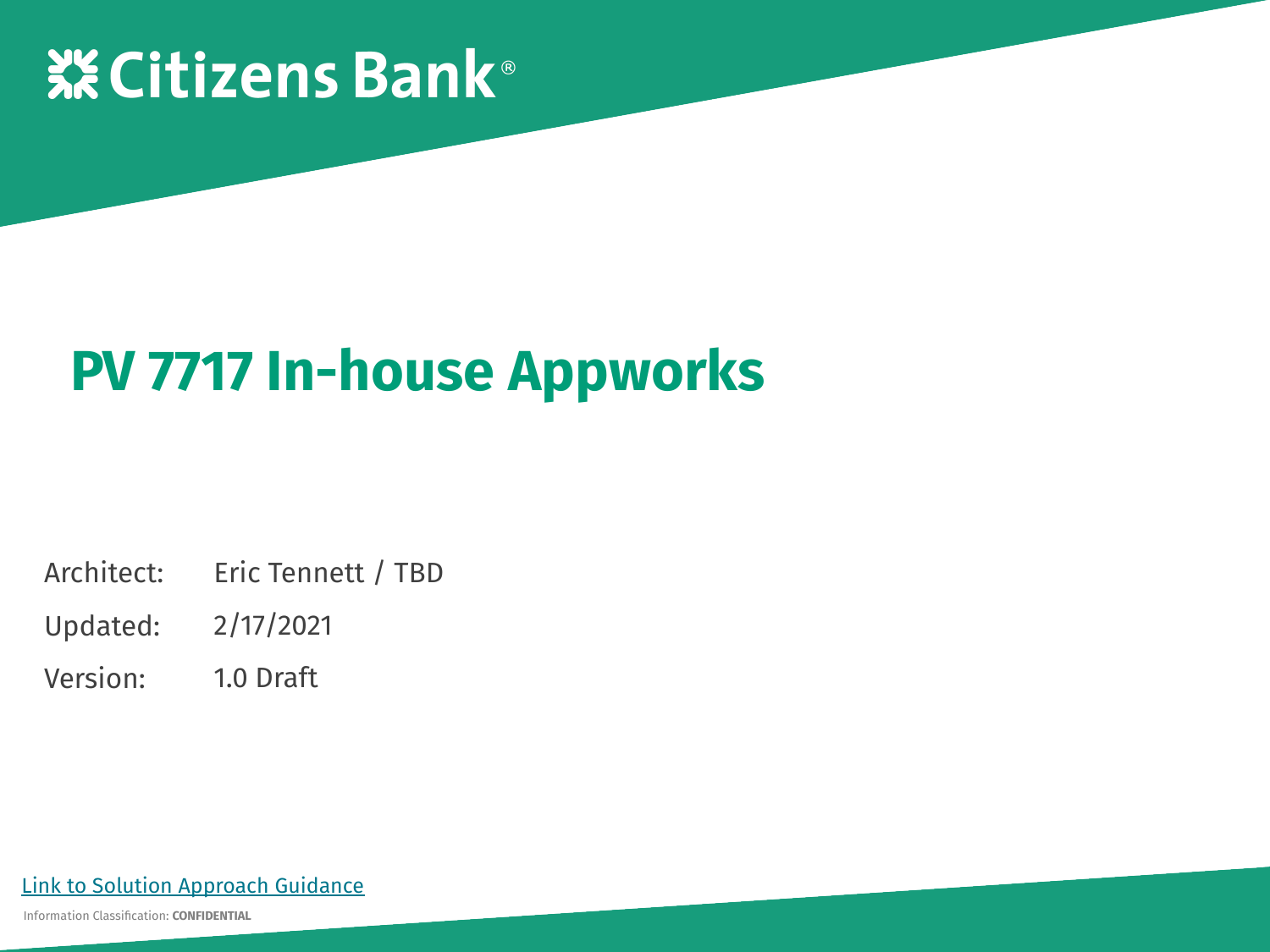

# PV 7717 In-house Appworks
Eric Tennett / TBD
2/17/2021
1.0 Draft
Link to Solution Approach Guidance